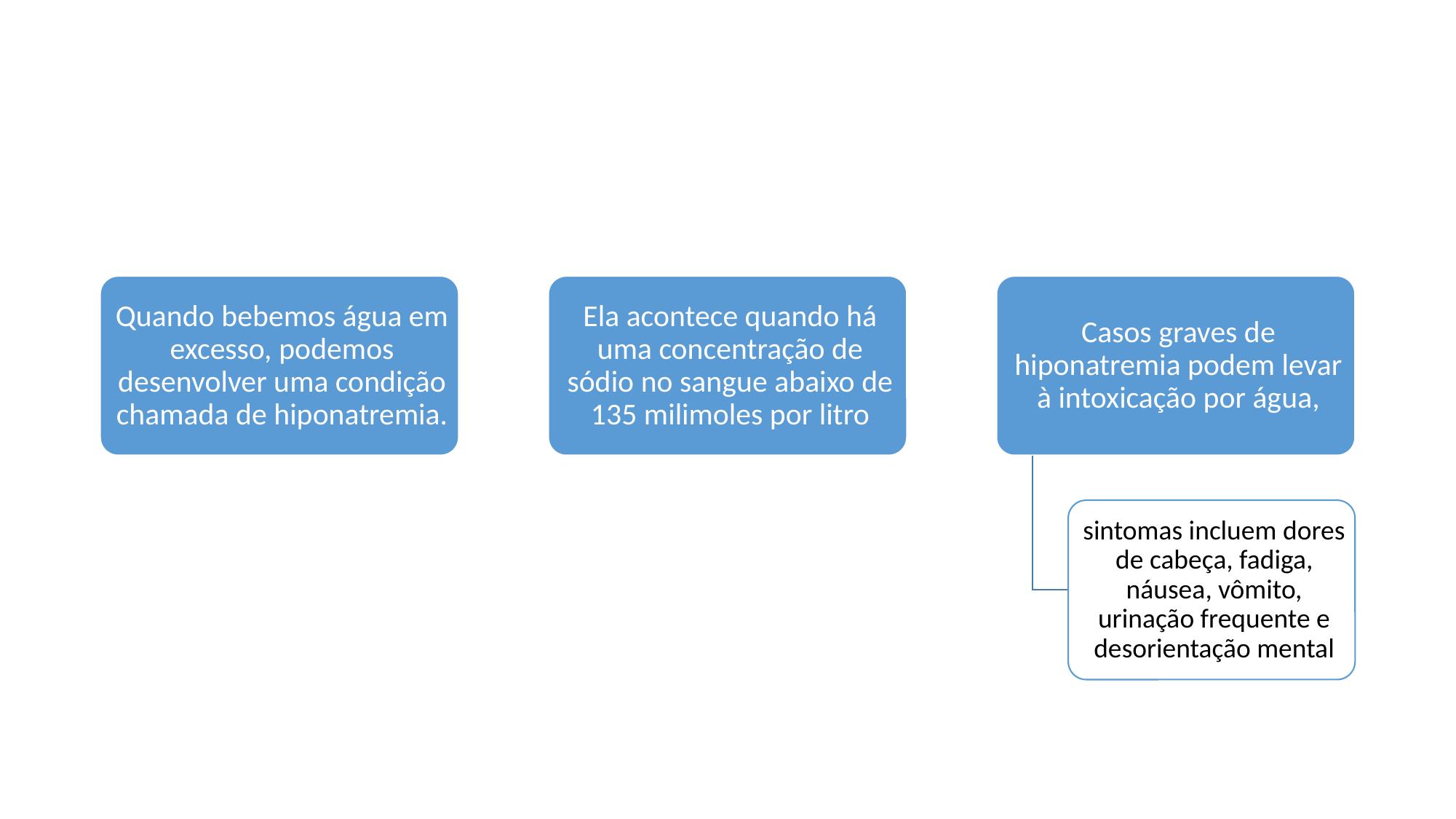

Quando bebemos água em excesso, podemos desenvolver uma condição chamada de hiponatremia.
Ela acontece quando há uma concentração de sódio no sangue abaixo de 135 milimoles por litro
Casos graves de hiponatremia podem levar à intoxicação por água,
sintomas incluem dores de cabeça, fadiga, náusea, vômito, urinação frequente e desorientação mental